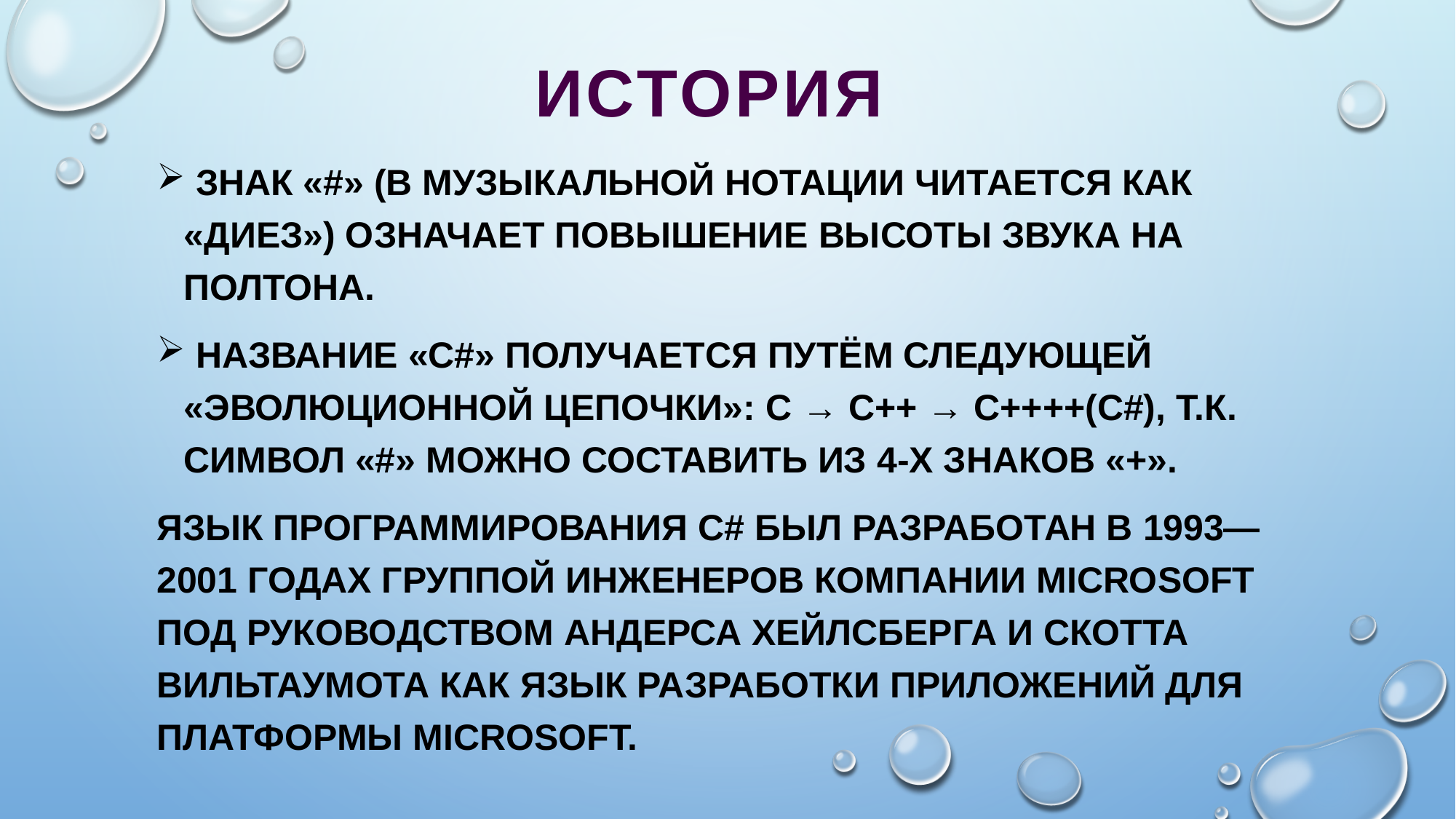

# ИСТОРИЯ
 Знак «#» (в музыкальной нотации читается как «диез») означает повышение высоты звука на полтона.
 название «C#» получается путём следующей «эволюционной цепочки»: C → C++ → C++++(C#), т.К. символ «#» можно составить из 4-х знаков «+».
Язык программирования С# был разработан в 1993—2001 годах группой инженеров компании Microsoft под руководством Андерса Хейлсберга и Скотта Вильтаумота как язык разработки приложений для платформы Microsoft.